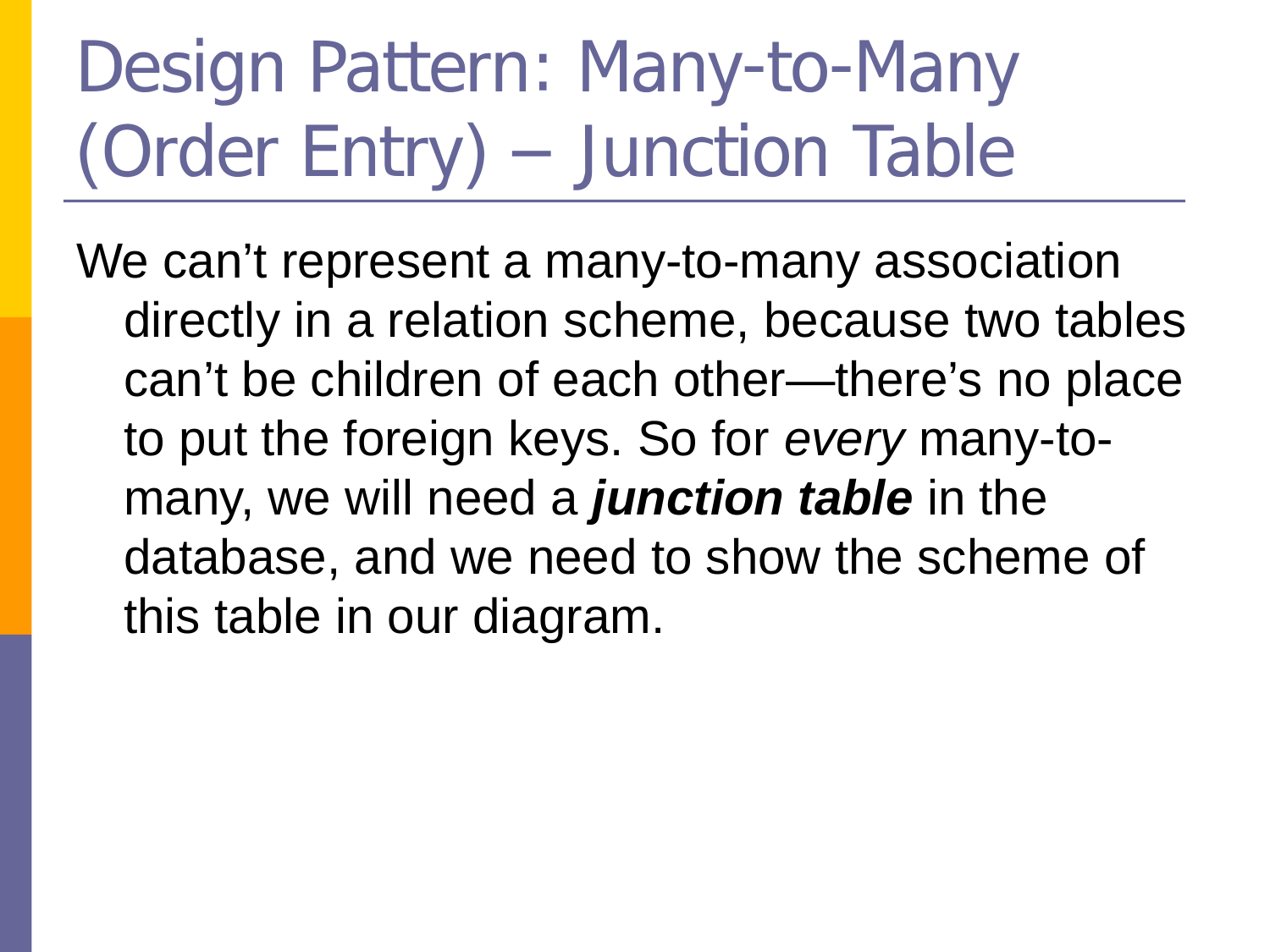

# Design Pattern: Many-to-Many (Order Entry) – Junction Table
We can’t represent a many-to-many association directly in a relation scheme, because two tables can’t be children of each other—there’s no place to put the foreign keys. So for every many-to-many, we will need a junction table in the database, and we need to show the scheme of this table in our diagram.